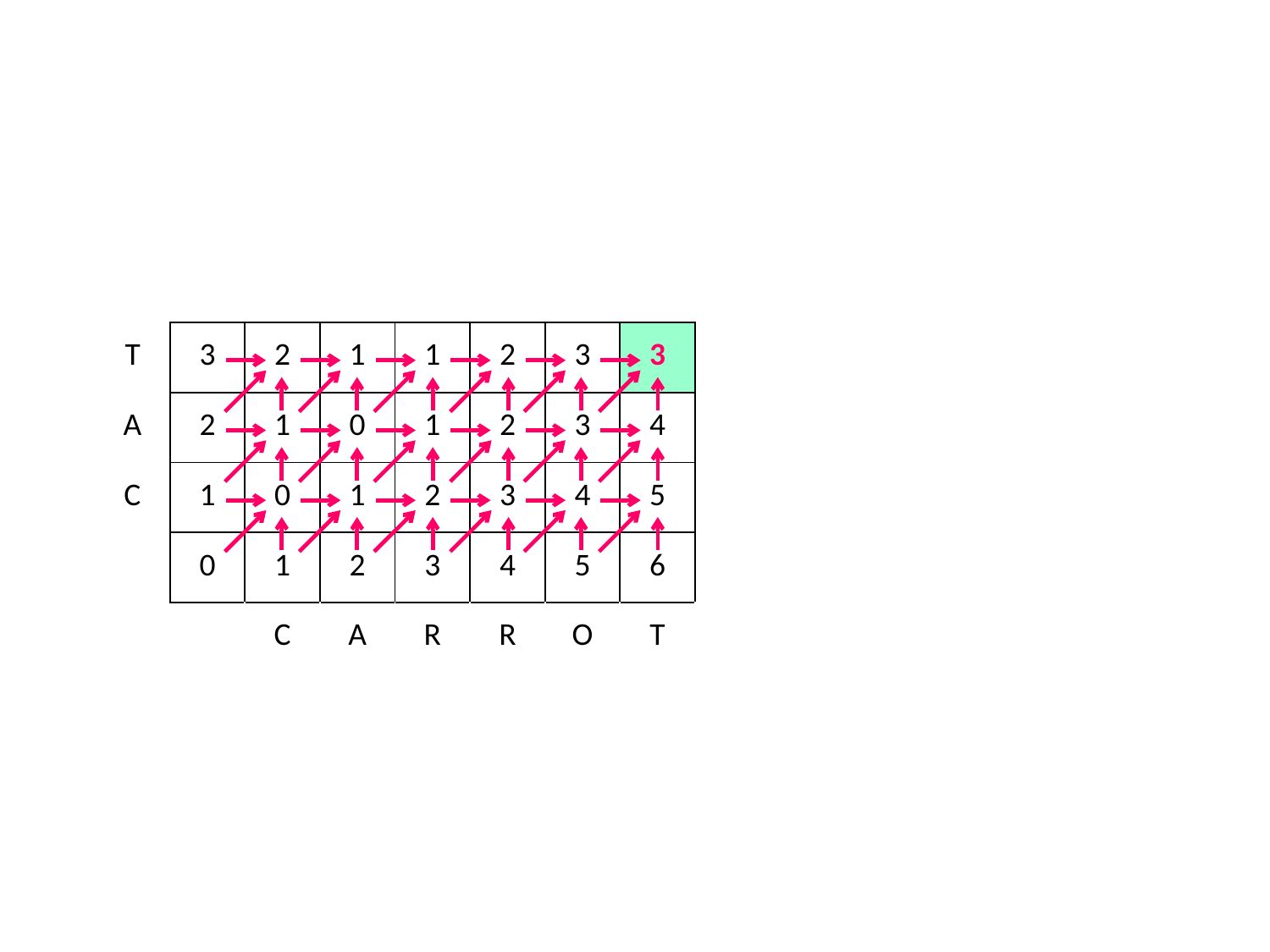

#
| T | 3 | 2 | 1 | 1 | 2 | 3 | 3 |
| --- | --- | --- | --- | --- | --- | --- | --- |
| A | 2 | 1 | 0 | 1 | 2 | 3 | 4 |
| C | 1 | 0 | 1 | 2 | 3 | 4 | 5 |
|  | 0 | 1 | 2 | 3 | 4 | 5 | 6 |
|  |  | C | A | R | R | O | T |